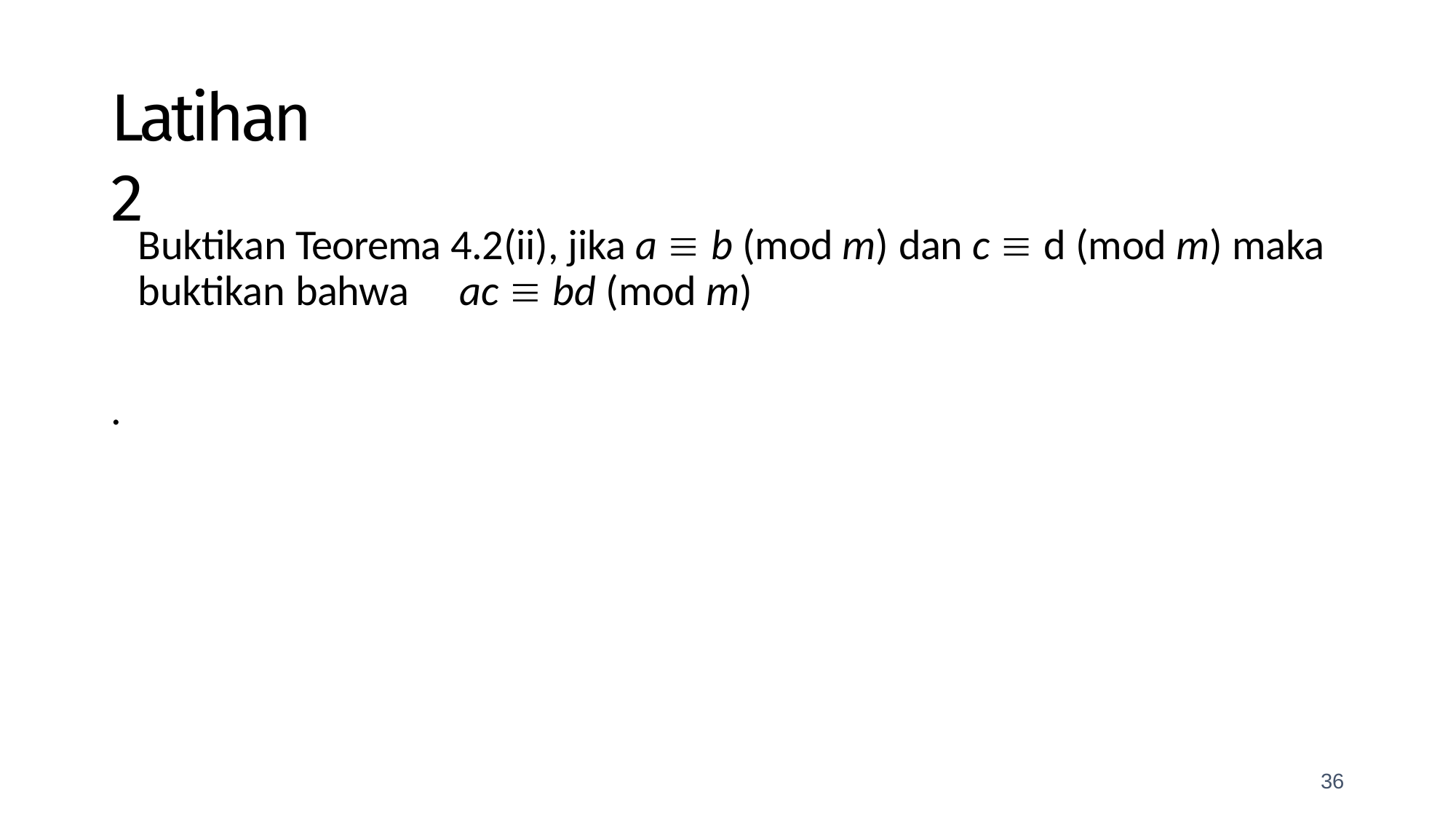

# Latihan 2
Buktikan Teorema 4.2(ii), jika a ≡ b (mod m) dan c ≡ d (mod m) maka  buktikan bahwa	ac ≡ bd (mod m)

.
36